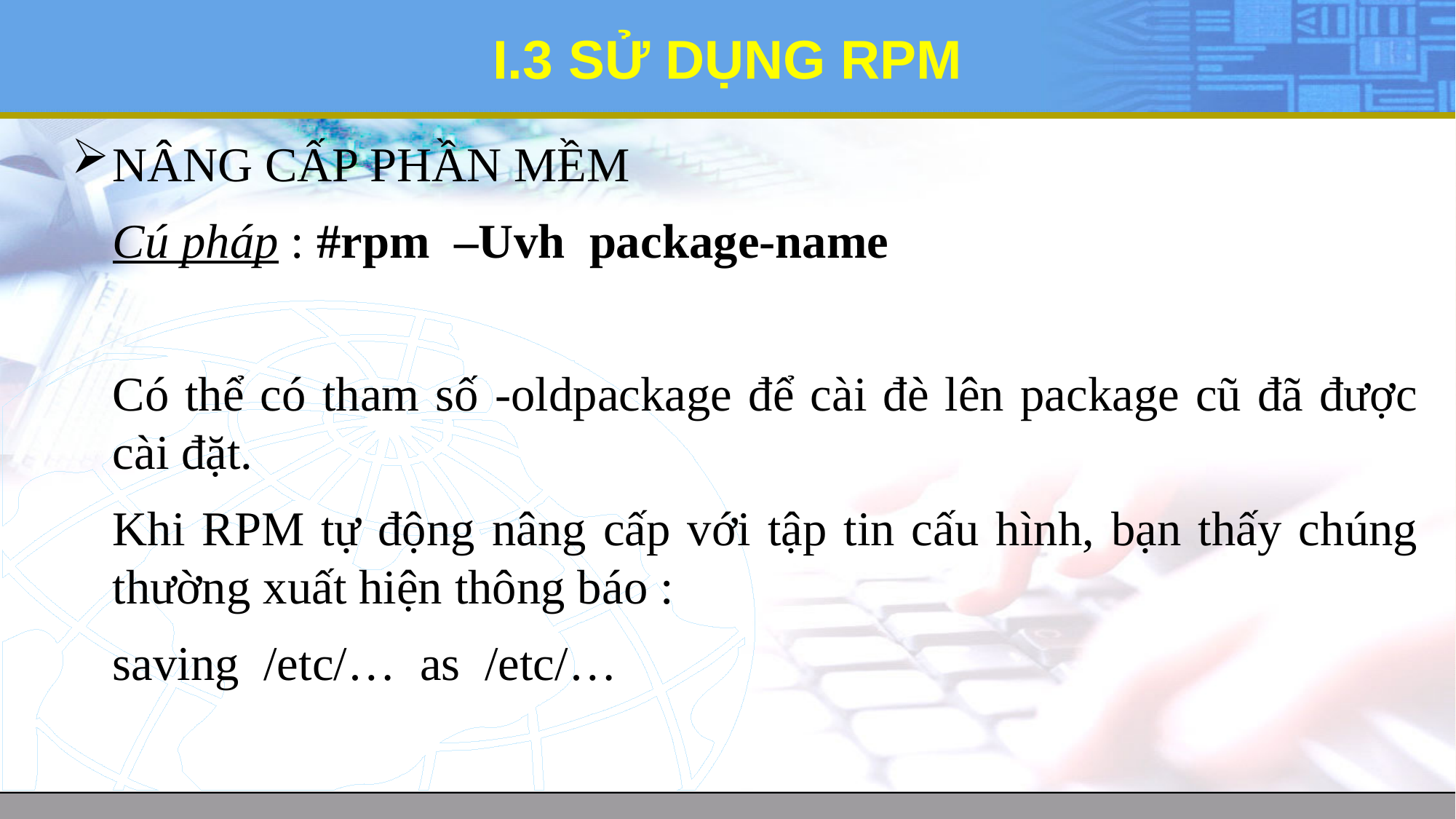

# I.3 SỬ DỤNG RPM
NÂNG CẤP PHẦN MỀM
	Cú pháp : #rpm  –Uvh  package-name

	Có thể có tham số -oldpackage để cài đè lên package cũ đã được cài đặt.
	Khi RPM tự động nâng cấp với tập tin cấu hình, bạn thấy chúng thường xuất hiện thông báo :
	saving  /etc/…  as  /etc/…